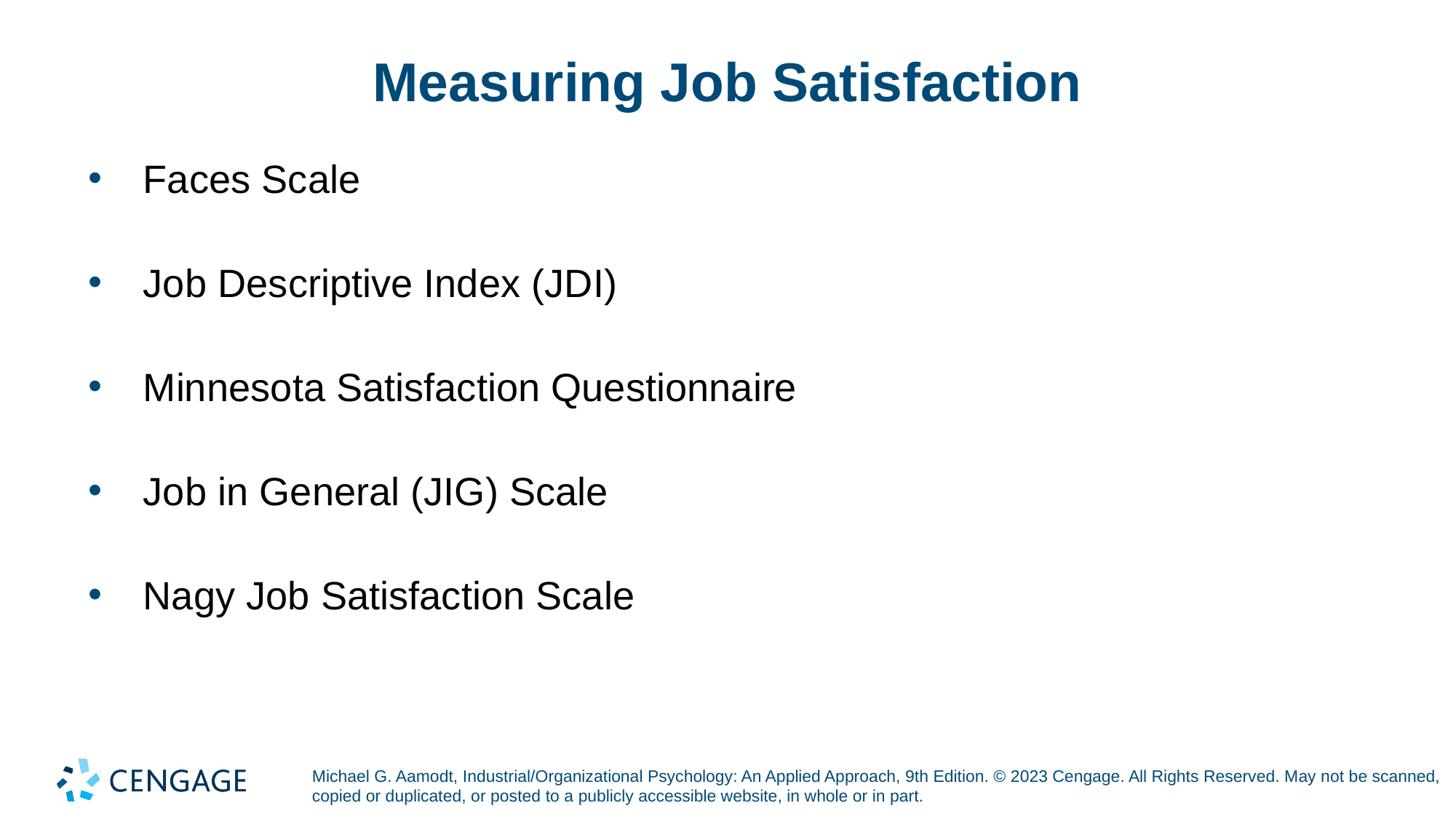

# Measuring Job Satisfaction
Faces Scale
Job Descriptive Index (JDI)
Minnesota Satisfaction Questionnaire
Job in General (JIG) Scale
Nagy Job Satisfaction Scale